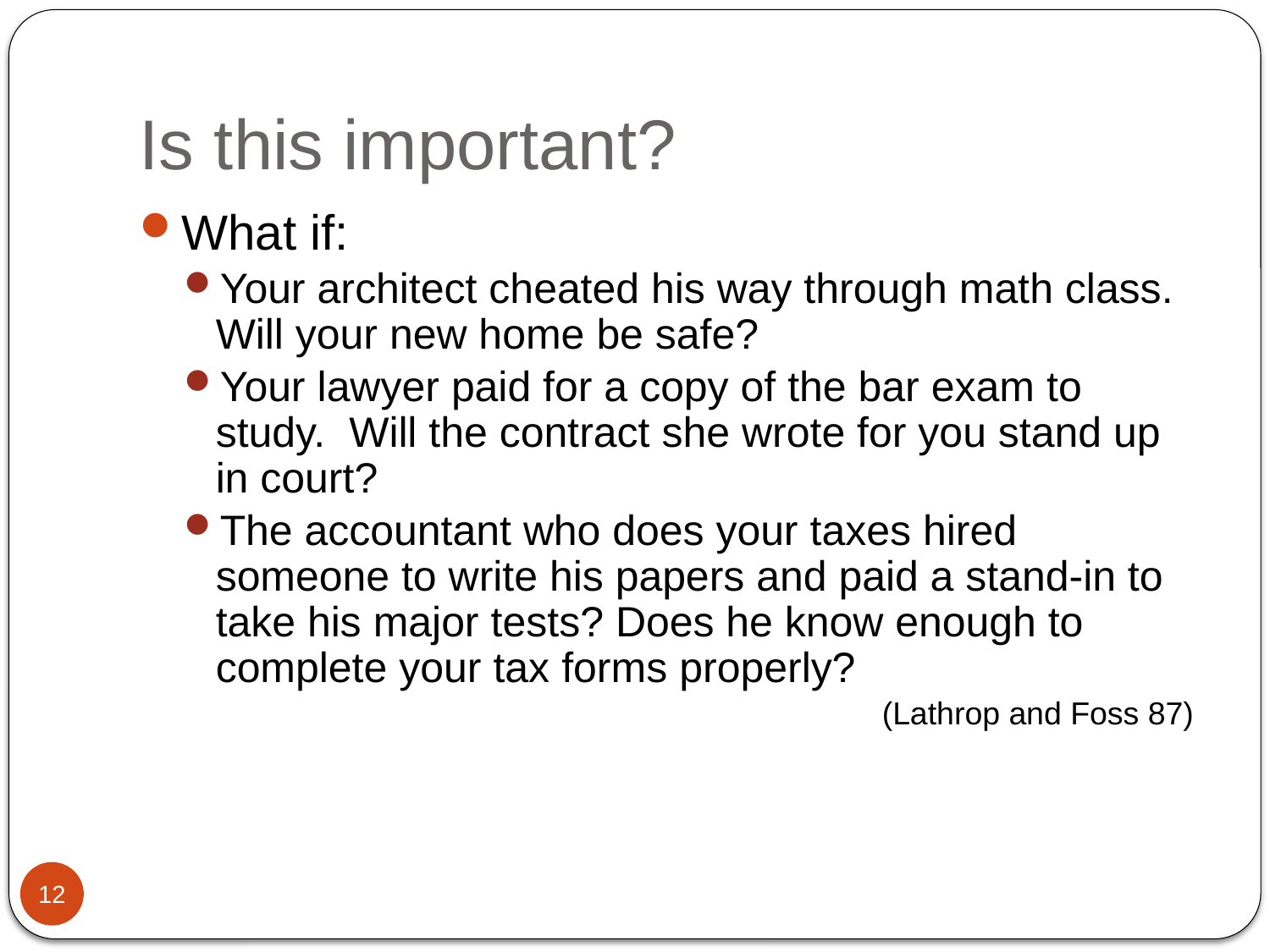

# Is this important?
What if:
Your architect cheated his way through math class.  Will your new home be safe?
Your lawyer paid for a copy of the bar exam to study.  Will the contract she wrote for you stand up in court?
The accountant who does your taxes hired someone to write his papers and paid a stand-in to take his major tests? Does he know enough to complete your tax forms properly?
(Lathrop and Foss 87)
12